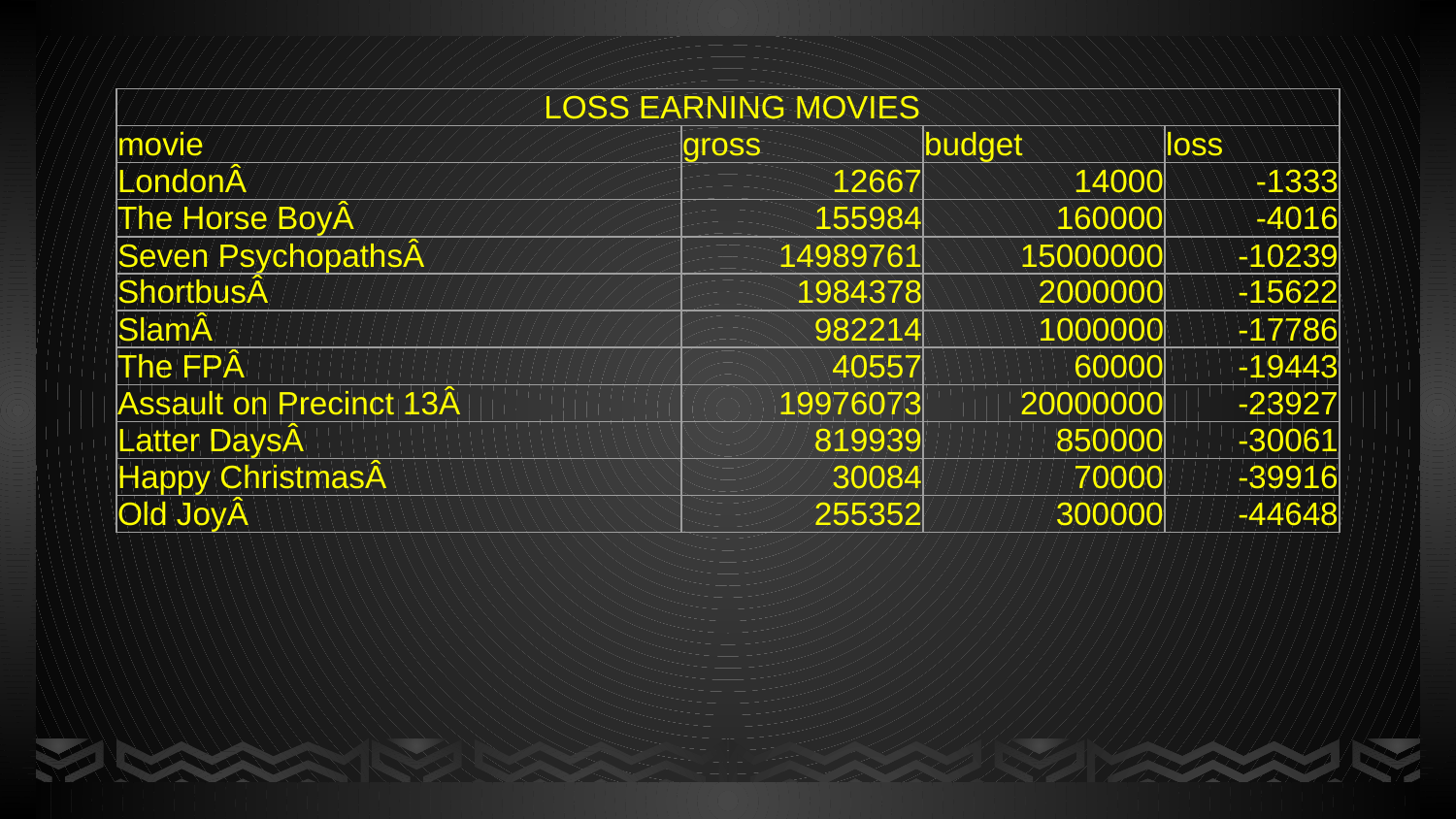

| LOSS EARNING MOVIES |  |  |  |
| --- | --- | --- | --- |
| movie | gross | budget | loss |
| LondonÂ | 12667 | 14000 | -1333 |
| The Horse BoyÂ | 155984 | 160000 | -4016 |
| Seven PsychopathsÂ | 14989761 | 15000000 | -10239 |
| ShortbusÂ | 1984378 | 2000000 | -15622 |
| SlamÂ | 982214 | 1000000 | -17786 |
| The FPÂ | 40557 | 60000 | -19443 |
| Assault on Precinct 13Â | 19976073 | 20000000 | -23927 |
| Latter DaysÂ | 819939 | 850000 | -30061 |
| Happy ChristmasÂ | 30084 | 70000 | -39916 |
| Old JoyÂ | 255352 | 300000 | -44648 |